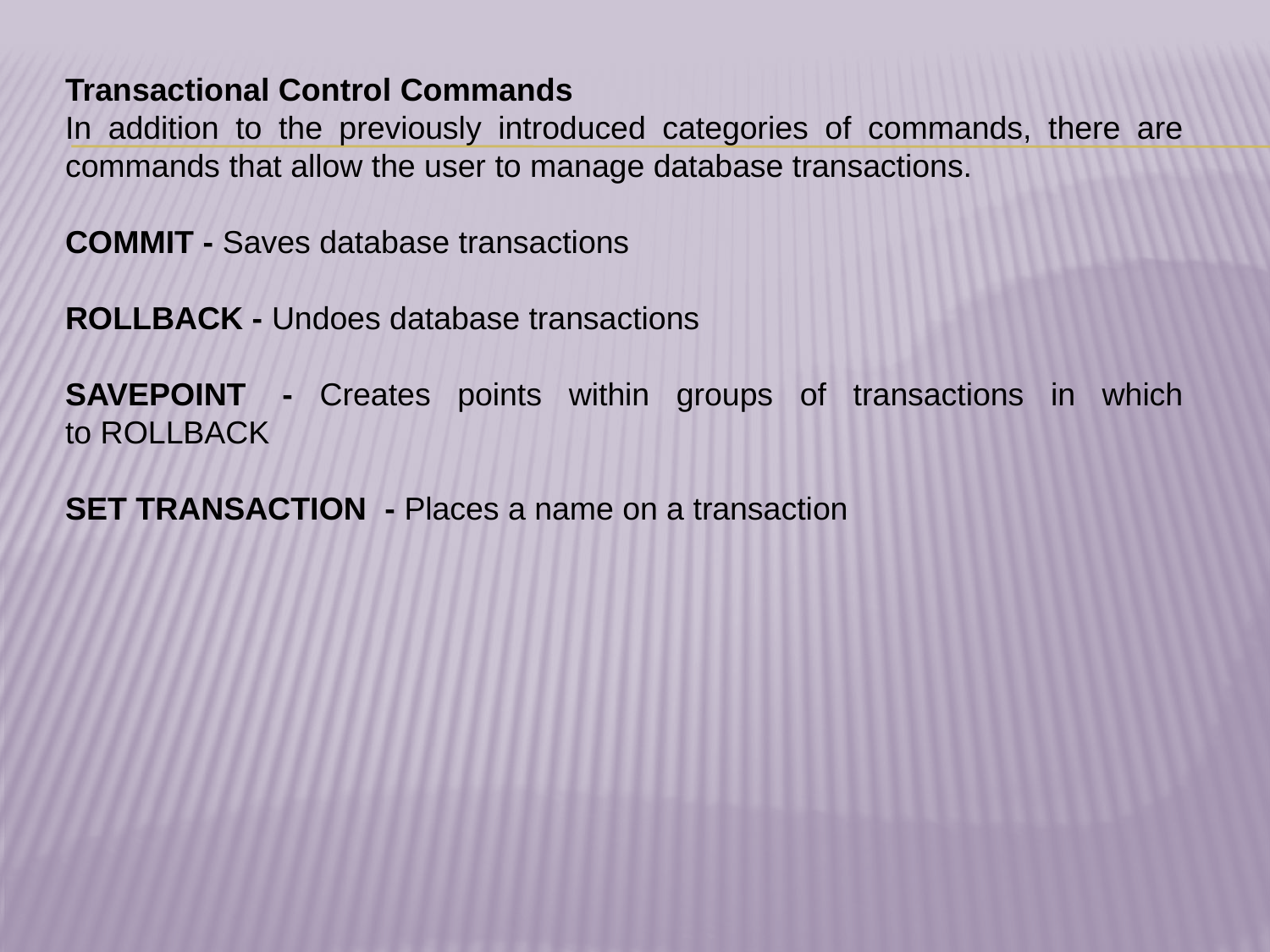

Transactional Control Commands
In addition to the previously introduced categories of commands, there are commands that allow the user to manage database transactions.

COMMIT - Saves database transactions

ROLLBACK - Undoes database transactions

SAVEPOINT  - Creates points within groups of transactions in which to ROLLBACK

SET TRANSACTION  - Places a name on a transaction